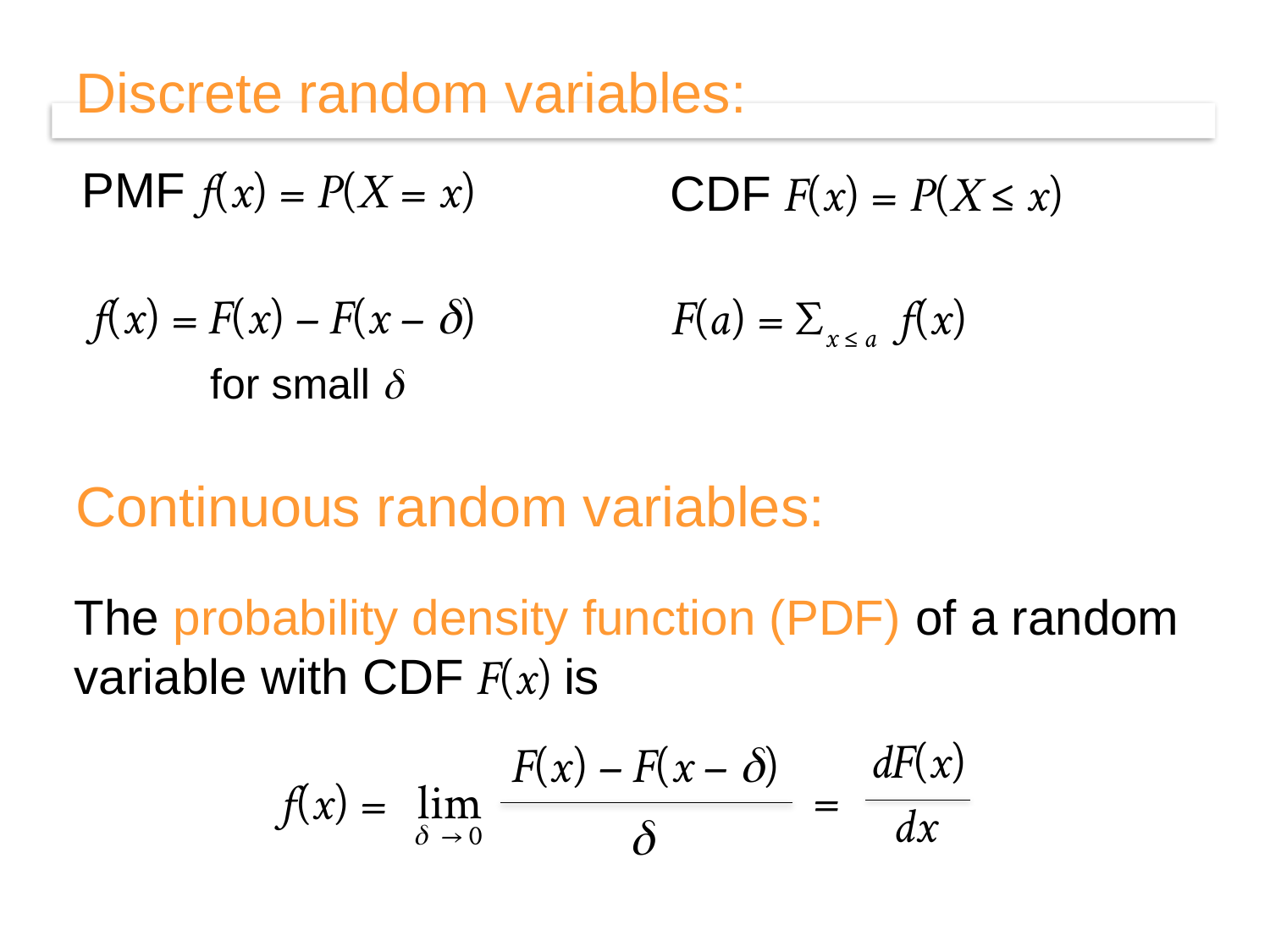

Discrete random variables:

PMF f(x) = P(X = x)
CDF F(x) = P(X ≤ x)
f(x) = F(x) – F(x – δ)
for small δ
F(a) = ∑x ≤ a  f(x)
Continuous random variables:
The probability density function (PDF) of a random variable with CDF F(x) is
dF(x)
=
dx
F(x) – F(x – δ)
lim
f(x) =
δ
δ → 0